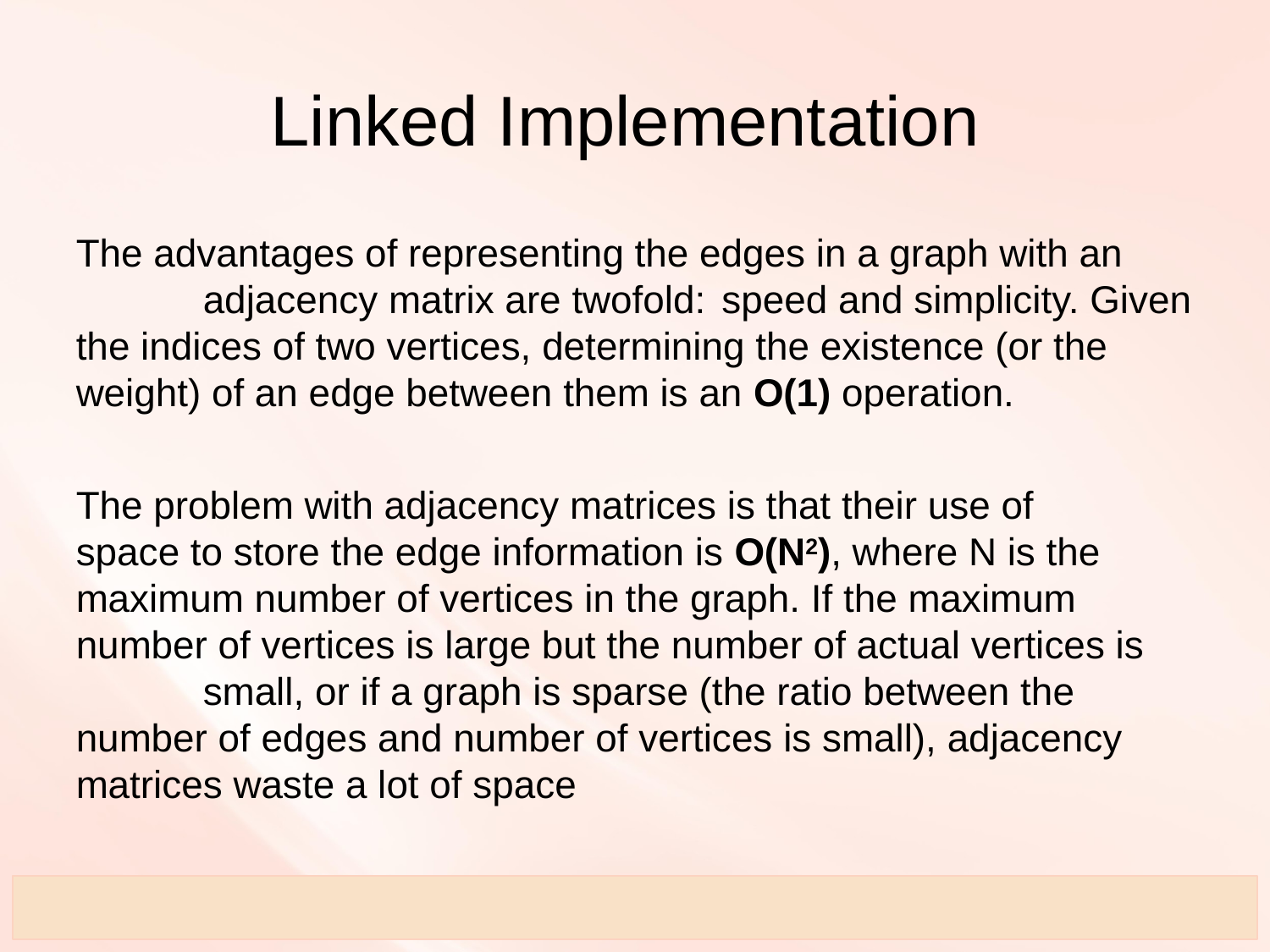

Linked Implementation
The advantages of representing the edges in a graph with an	adjacency matrix are twofold:	 speed and simplicity. Given the indices of two vertices, determining the existence (or the weight) of an edge between them is an O(1) operation.

The problem with adjacency matrices is that their use of	 space to store the edge information is O(N2), where N is the maximum number of vertices in the graph. If the maximum number of vertices is large but the number of actual vertices is	small, or if a graph is sparse (the ratio between the number of edges and number of vertices is small), adjacency matrices waste a lot of space